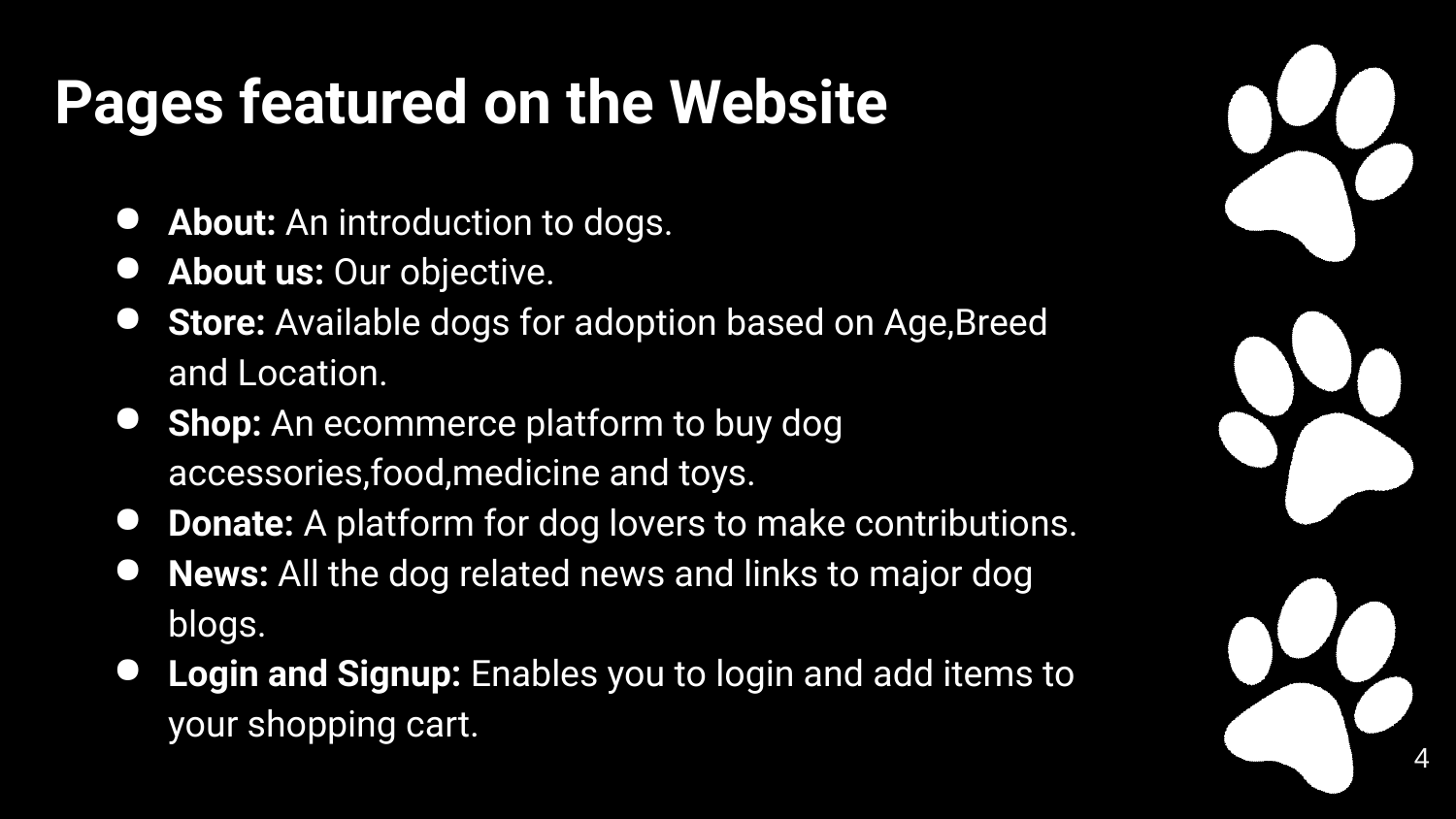

# Pages featured on the Website
About: An introduction to dogs.
About us: Our objective.
Store: Available dogs for adoption based on Age,Breed and Location.
Shop: An ecommerce platform to buy dog accessories,food,medicine and toys.
Donate: A platform for dog lovers to make contributions.
News: All the dog related news and links to major dog blogs.
Login and Signup: Enables you to login and add items to your shopping cart.
4